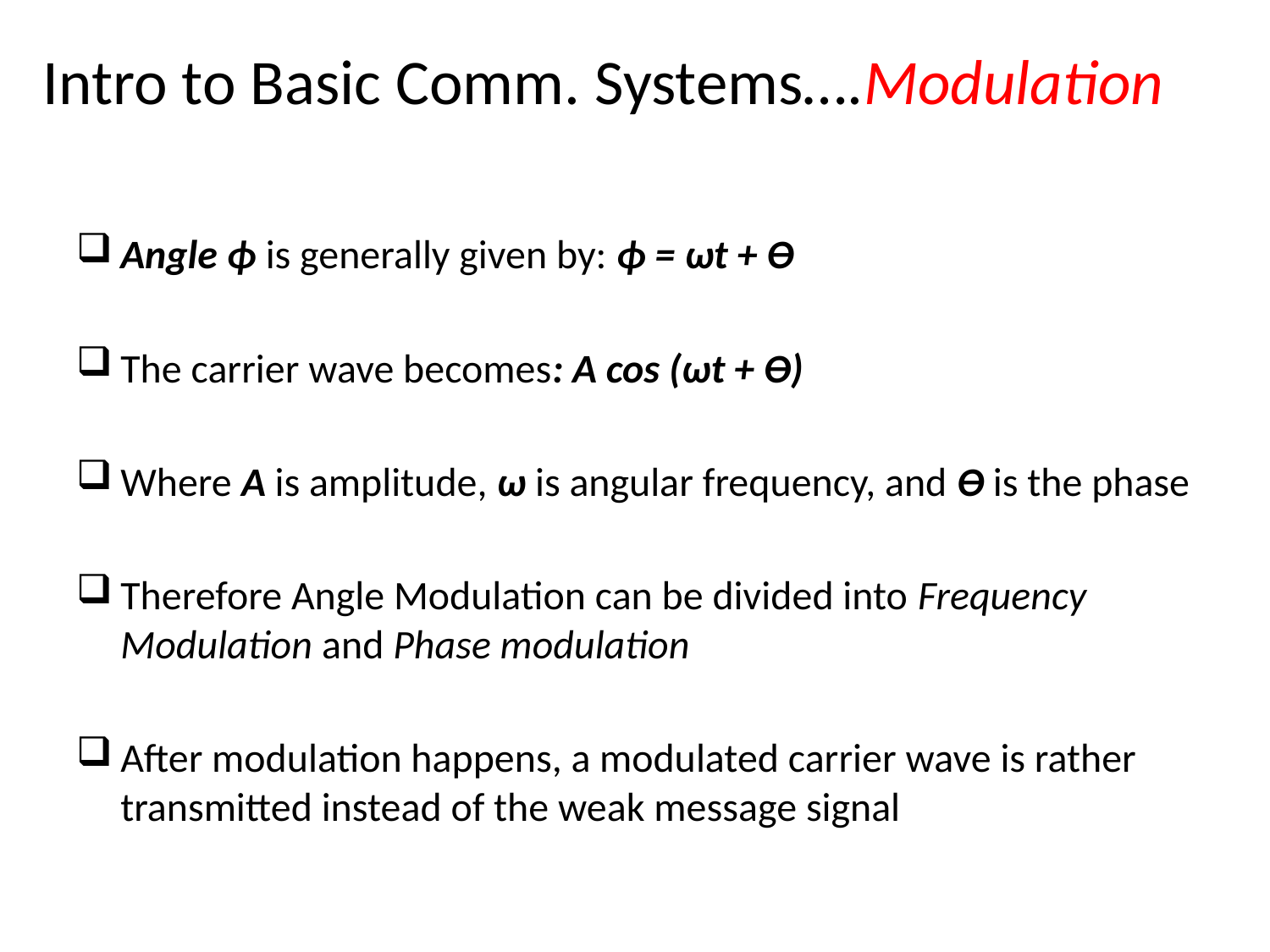

# Intro to Basic Comm. Systems….Modulation
Angle ф is generally given by: ф = ωt + Ө

The carrier wave becomes: A cos (ωt + Ө)

Where A is amplitude, ω is angular frequency, and Ө is the phase

Therefore Angle Modulation can be divided into Frequency Modulation and Phase modulation

After modulation happens, a modulated carrier wave is rather transmitted instead of the weak message signal